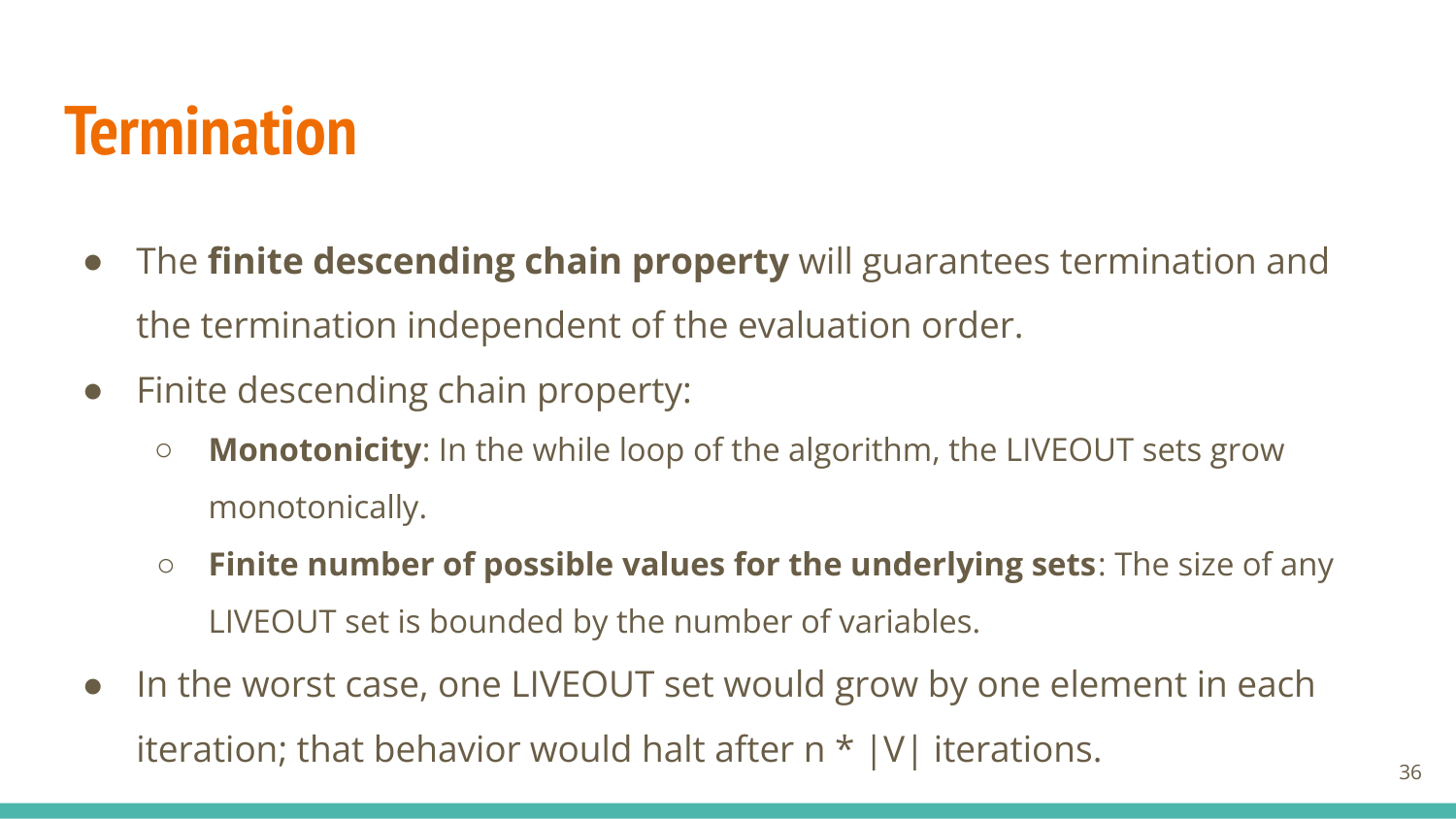

# Termination
The finite descending chain property will guarantees termination and the termination independent of the evaluation order.
Finite descending chain property:
Monotonicity: In the while loop of the algorithm, the LIVEOUT sets grow monotonically.
Finite number of possible values for the underlying sets: The size of any LIVEOUT set is bounded by the number of variables.
In the worst case, one LIVEOUT set would grow by one element in each iteration; that behavior would halt after n * |V| iterations.
36